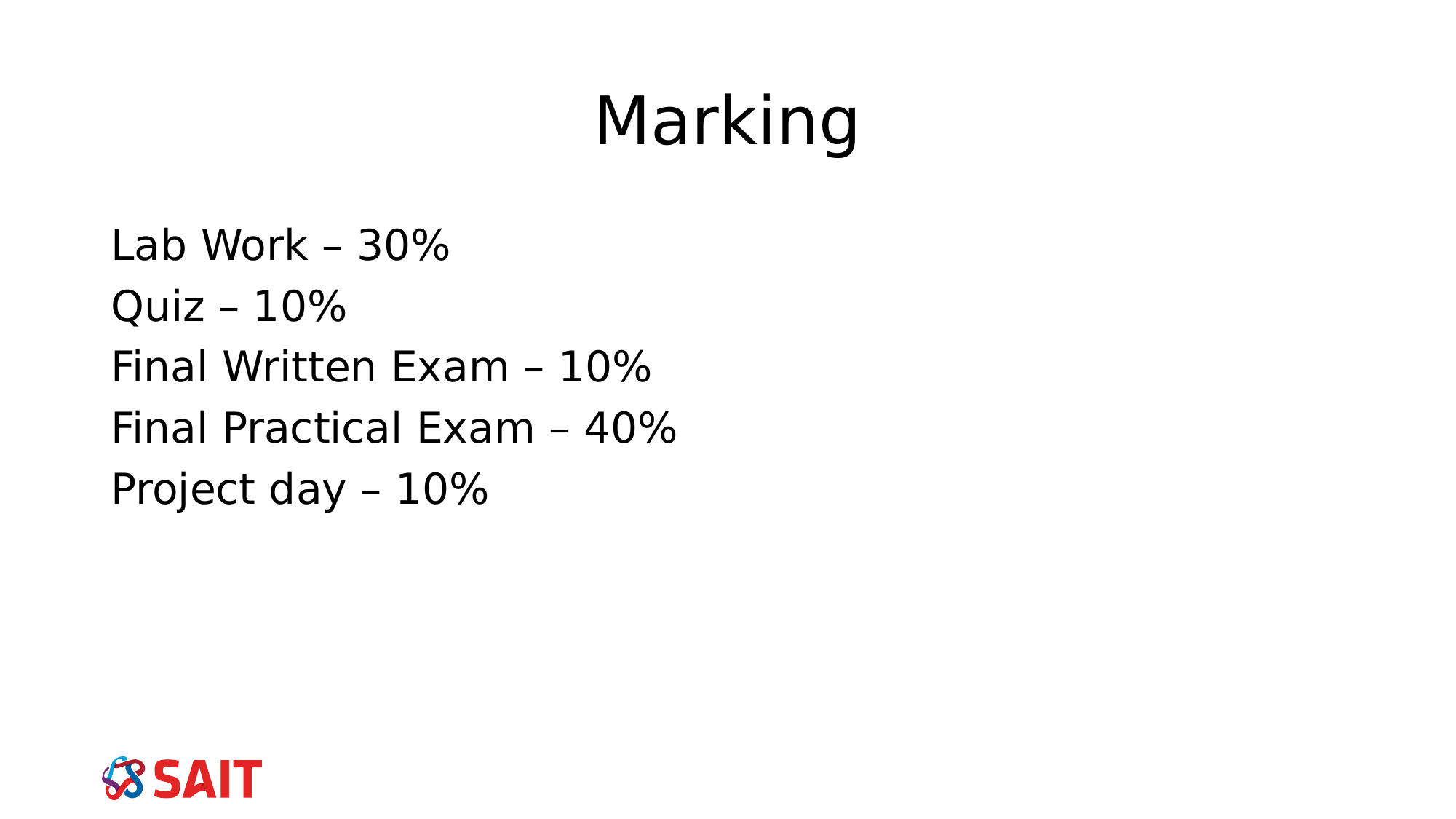

# Marking
Lab Work – 30%
Quiz – 10%
Final Written Exam – 10%
Final Practical Exam – 40%
Project day – 10%